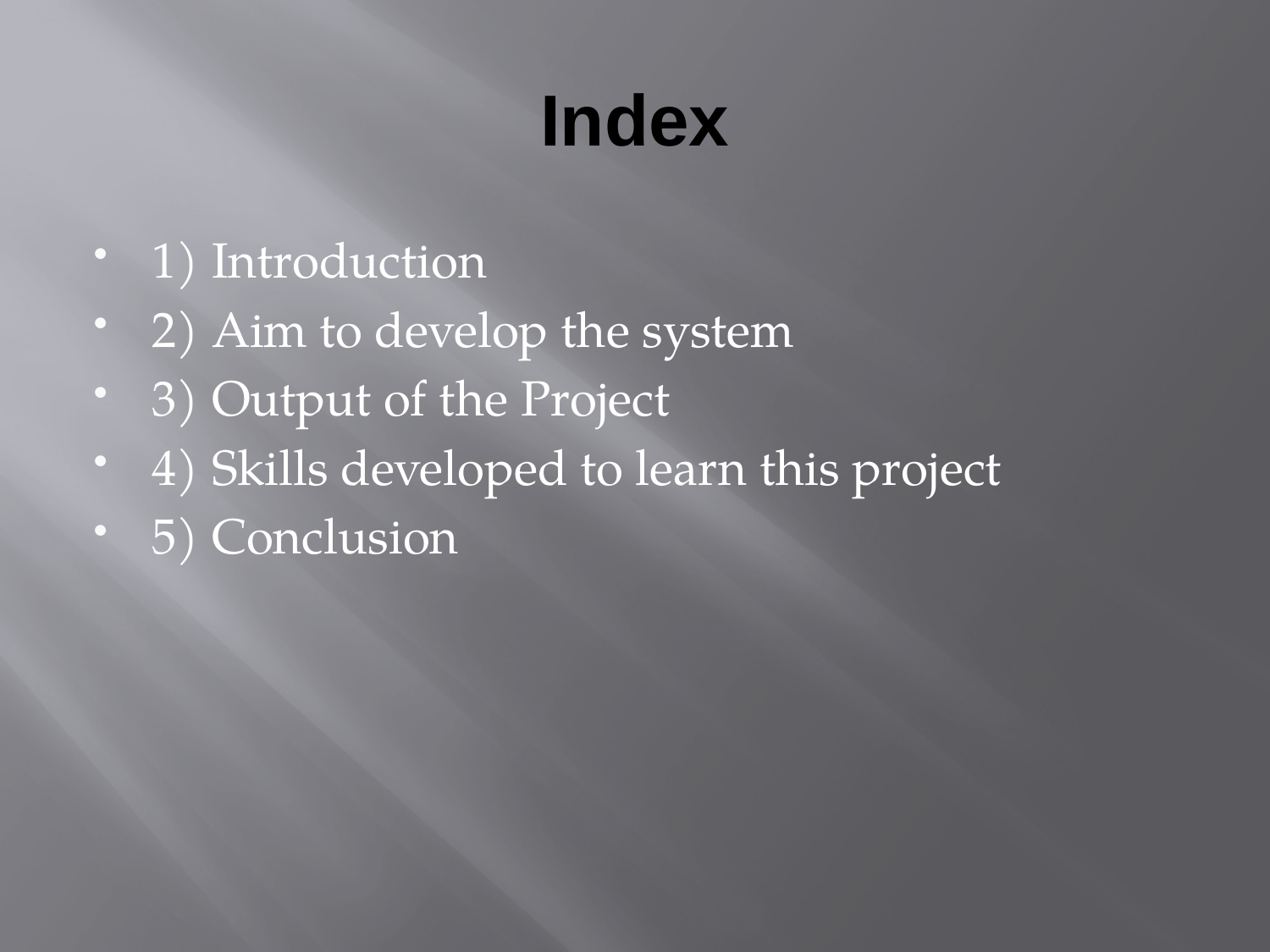

# Index
1) Introduction
2) Aim to develop the system
3) Output of the Project
4) Skills developed to learn this project
5) Conclusion